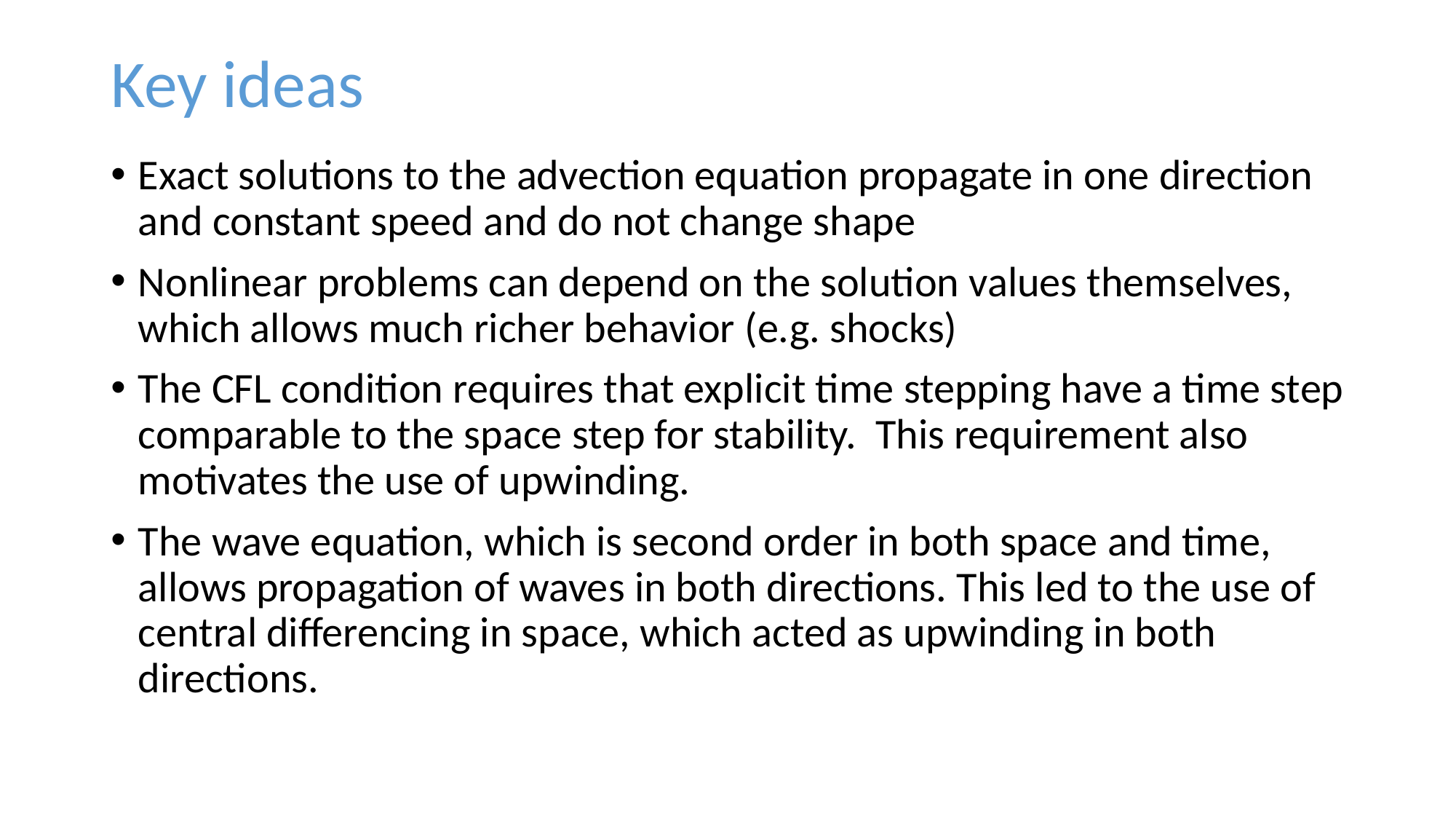

# Key ideas
Exact solutions to the advection equation propagate in one direction and constant speed and do not change shape
Nonlinear problems can depend on the solution values themselves, which allows much richer behavior (e.g. shocks)
The CFL condition requires that explicit time stepping have a time step comparable to the space step for stability.  This requirement also motivates the use of upwinding.
The wave equation, which is second order in both space and time, allows propagation of waves in both directions. This led to the use of central differencing in space, which acted as upwinding in both directions.